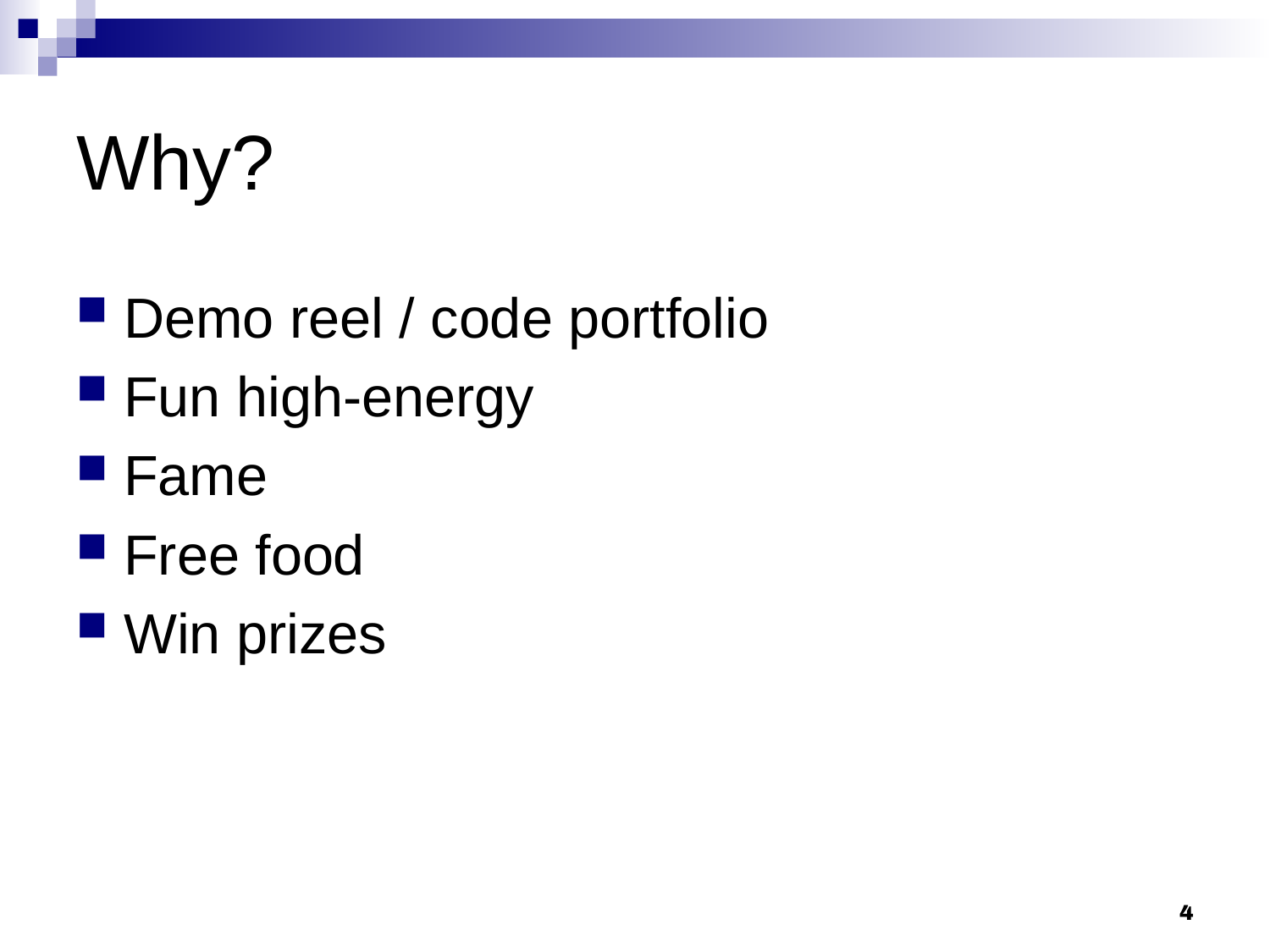

# Why?
Demo reel / code portfolio
Fun high-energy
Fame
Free food
Win prizes
4